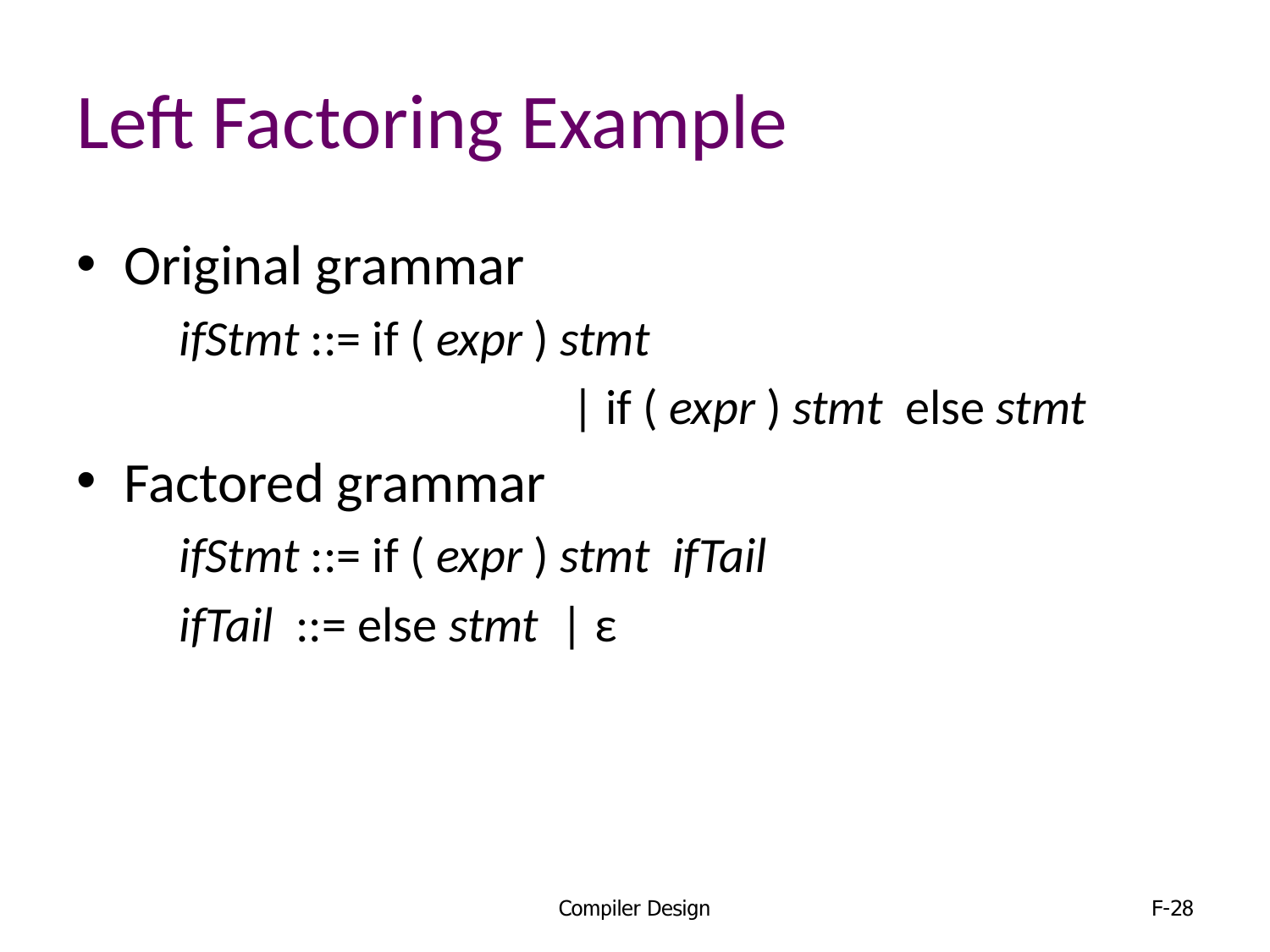

# Left Factoring Example
Original grammar
	ifStmt ::= if ( expr ) stmt
			  	 | if ( expr ) stmt  else stmt
Factored grammar
	ifStmt ::= if ( expr ) stmt  ifTail
	ifTail  ::= else stmt  | ε
Compiler Design
F-28